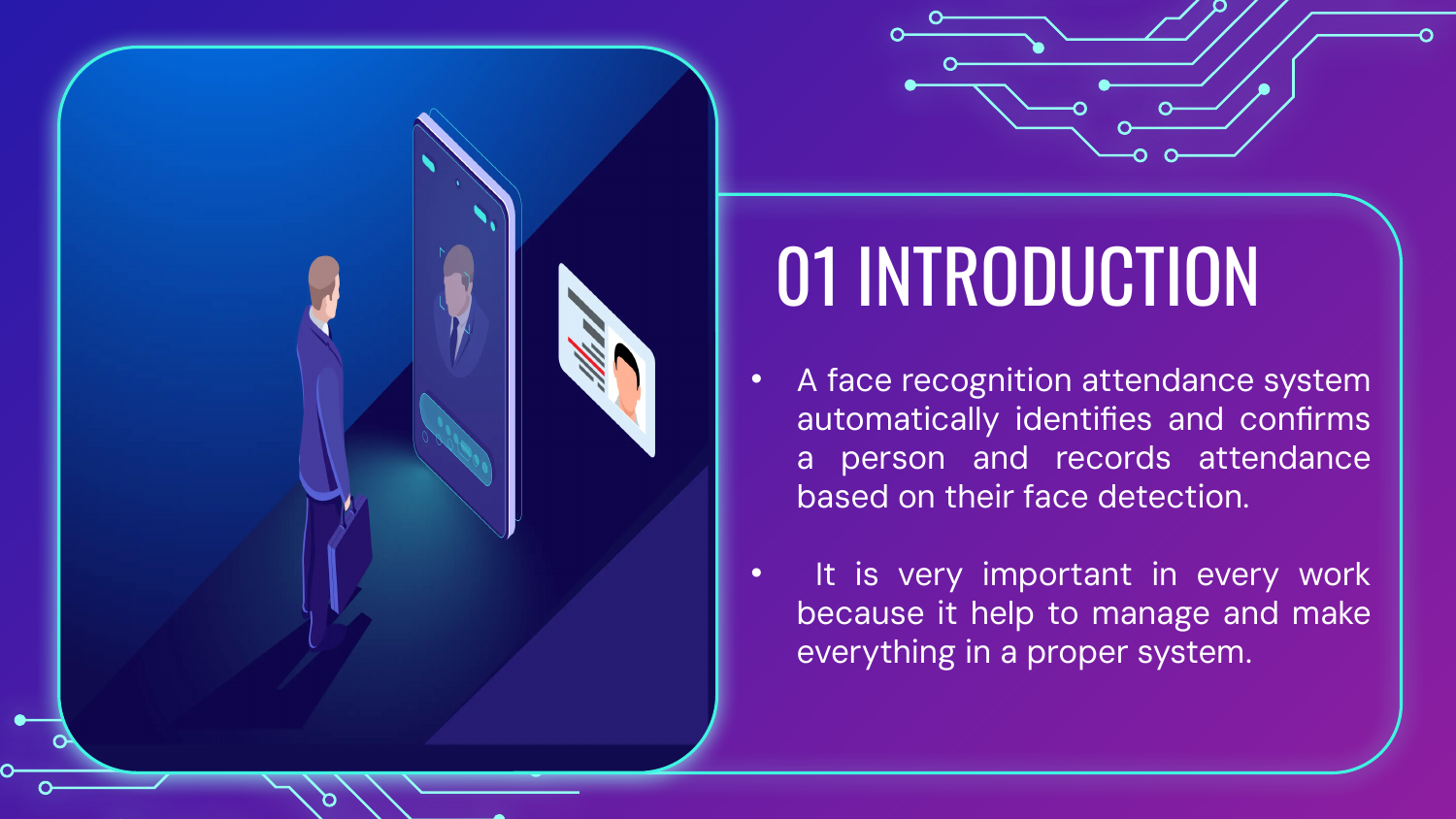

01 INTRODUCTION
A face recognition attendance system automatically identifies and confirms a person and records attendance based on their face detection.

 It is very important in every work because it help to manage and make everything in a proper system.